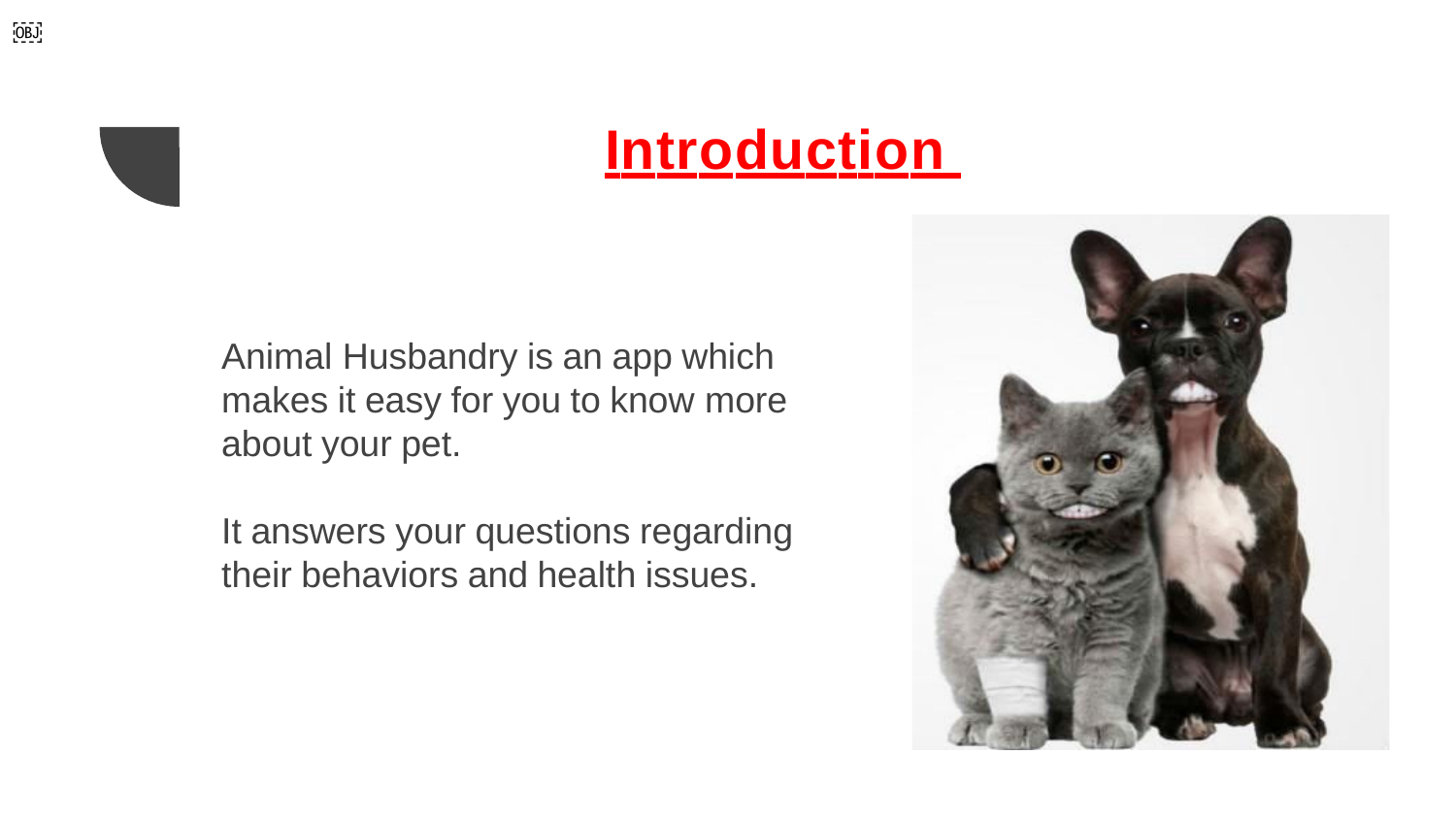

￼
# Introduction

Animal Husbandry is an app which makes it easy for you to know more about your pet.

It answers your questions regarding their behaviors and health issues.